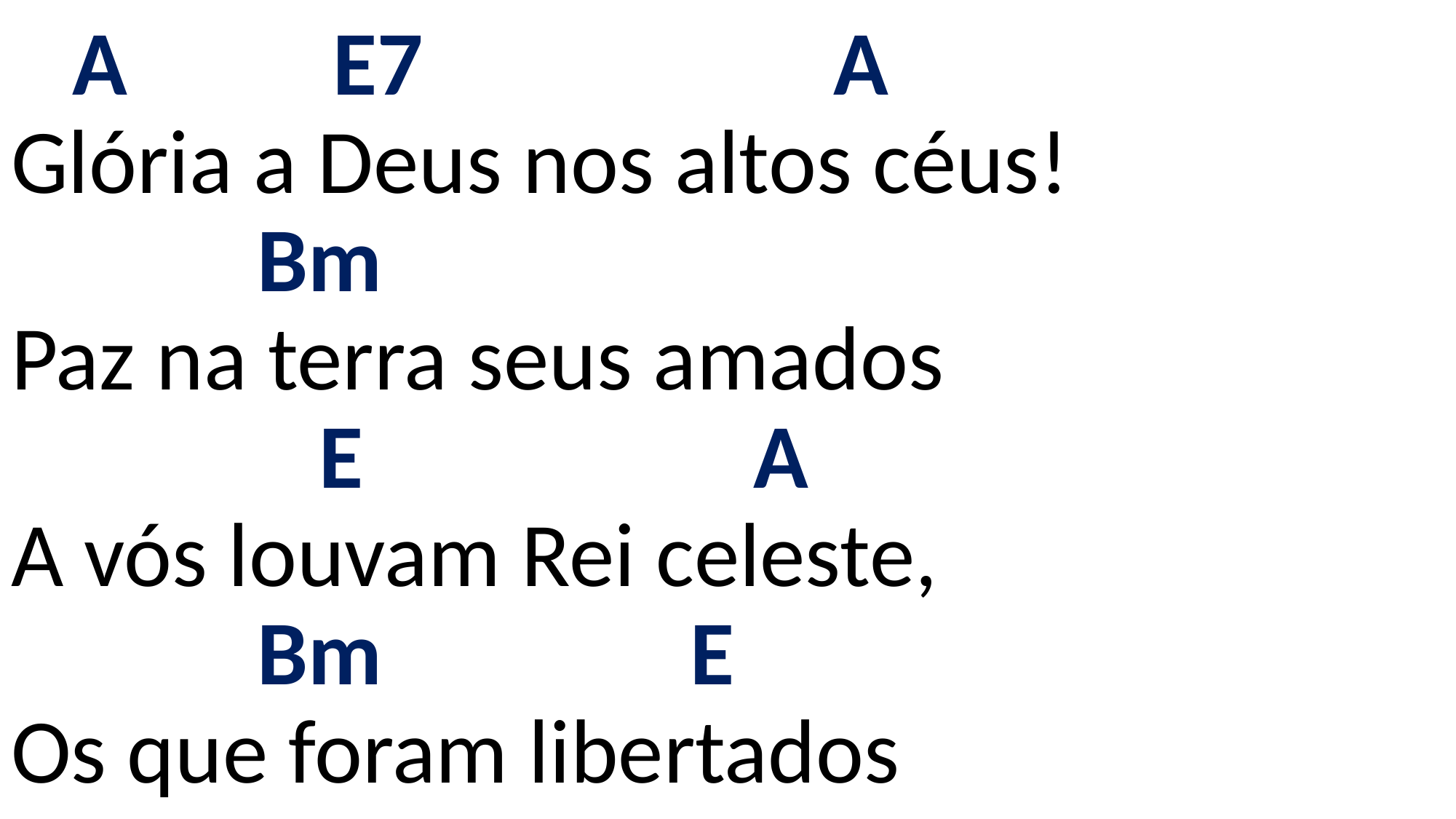

# A          E7                    A Glória a Deus nos altos céus! Bm Paz na terra seus amados E                   A A vós louvam Rei celeste, Bm               E Os que foram libertados